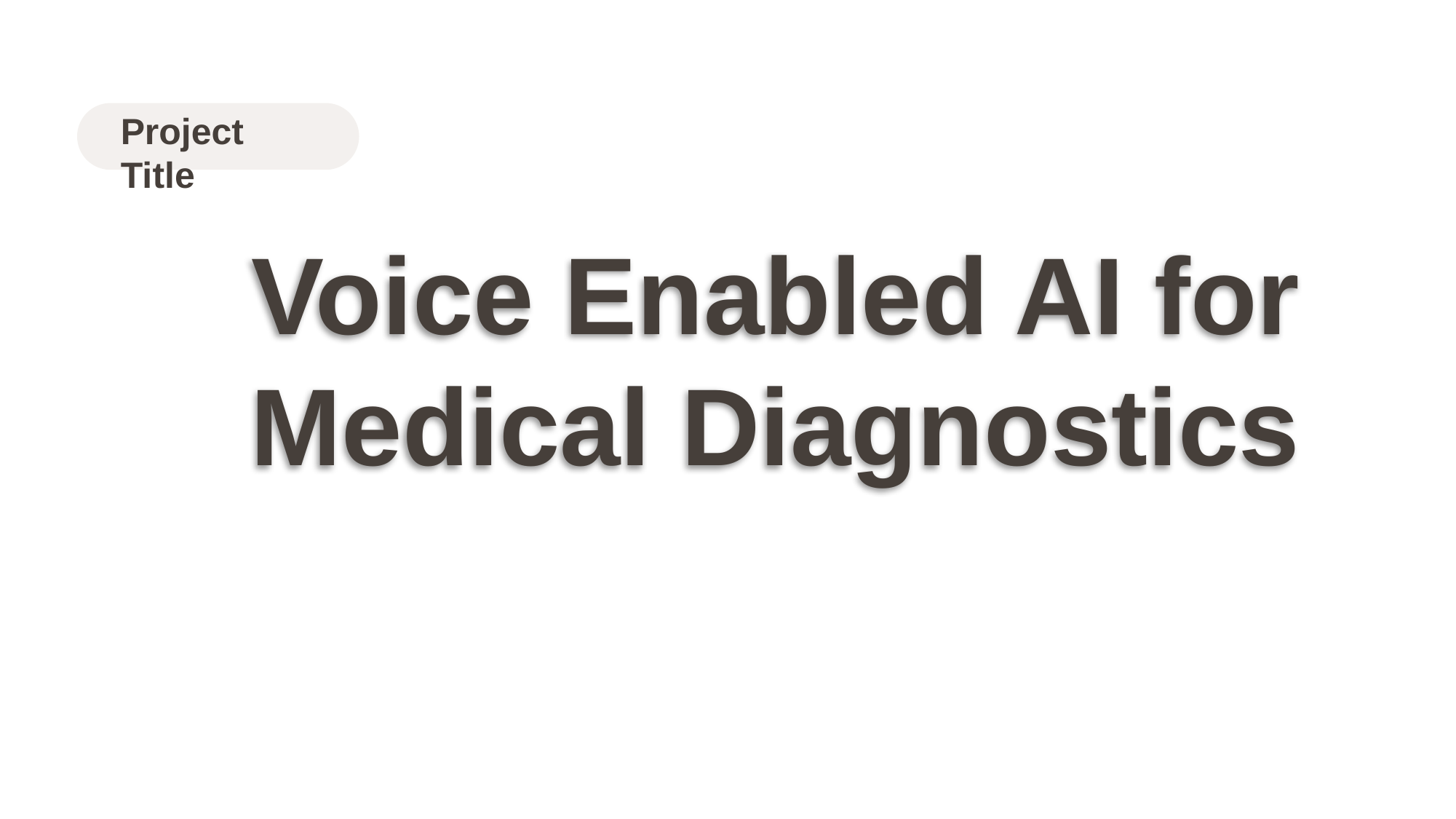

Project Title
Voice Enabled AI for Medical Diagnostics